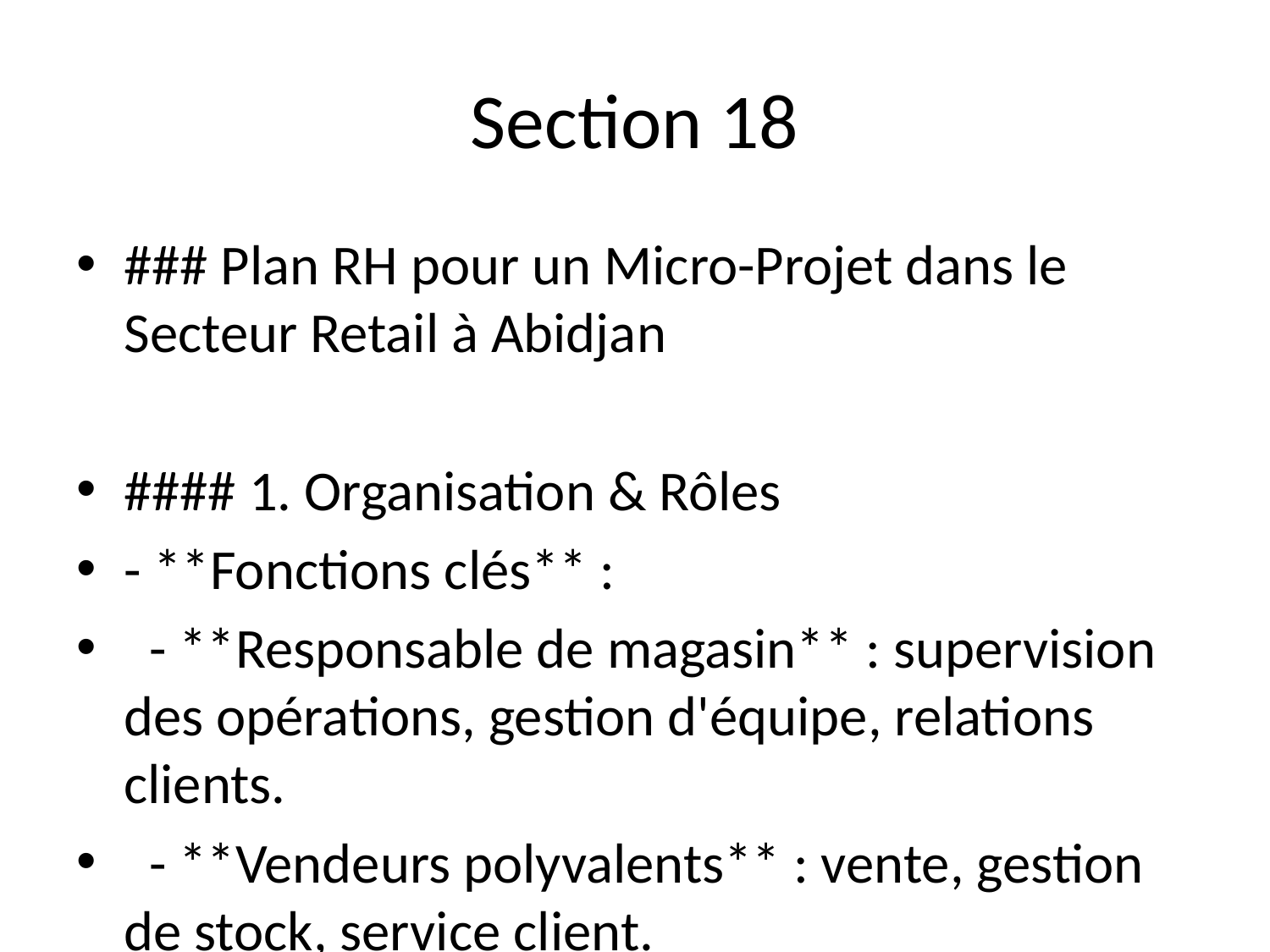

# Section 18
### Plan RH pour un Micro-Projet dans le Secteur Retail à Abidjan

#### 1. Organisation & Rôles
- **Fonctions clés** :
  - **Responsable de magasin** : supervision des opérations, gestion d'équipe, relations clients.
  - **Vendeurs polyvalents** : vente, gestion de stock, service client.
  - **Assistant administratif** : gestion des documents, suivi des commandes.

- **Polyvalence** : Chaque membre de l'équipe doit être formé pour assumer plusieurs rôles, notamment les vendeurs pouvant gérer des tâches administratives et vice-versa. Cela permet une flexibilité dans l’affectation des tâches et une meilleure réactivité face aux besoins.

#### 2. Effectifs & Profilage
- **Effectifs** : Une équipe de 5 à 10 personnes, selon la taille du point de vente et le volume d'activité.

- **Profils recherchés** :
  - **Vendeurs** : Expérience en vente, compétences en communication, orientation client.
  - **Responsable** : Leadership, compétences en gestion d’équipe, expérience en retail.
  - *